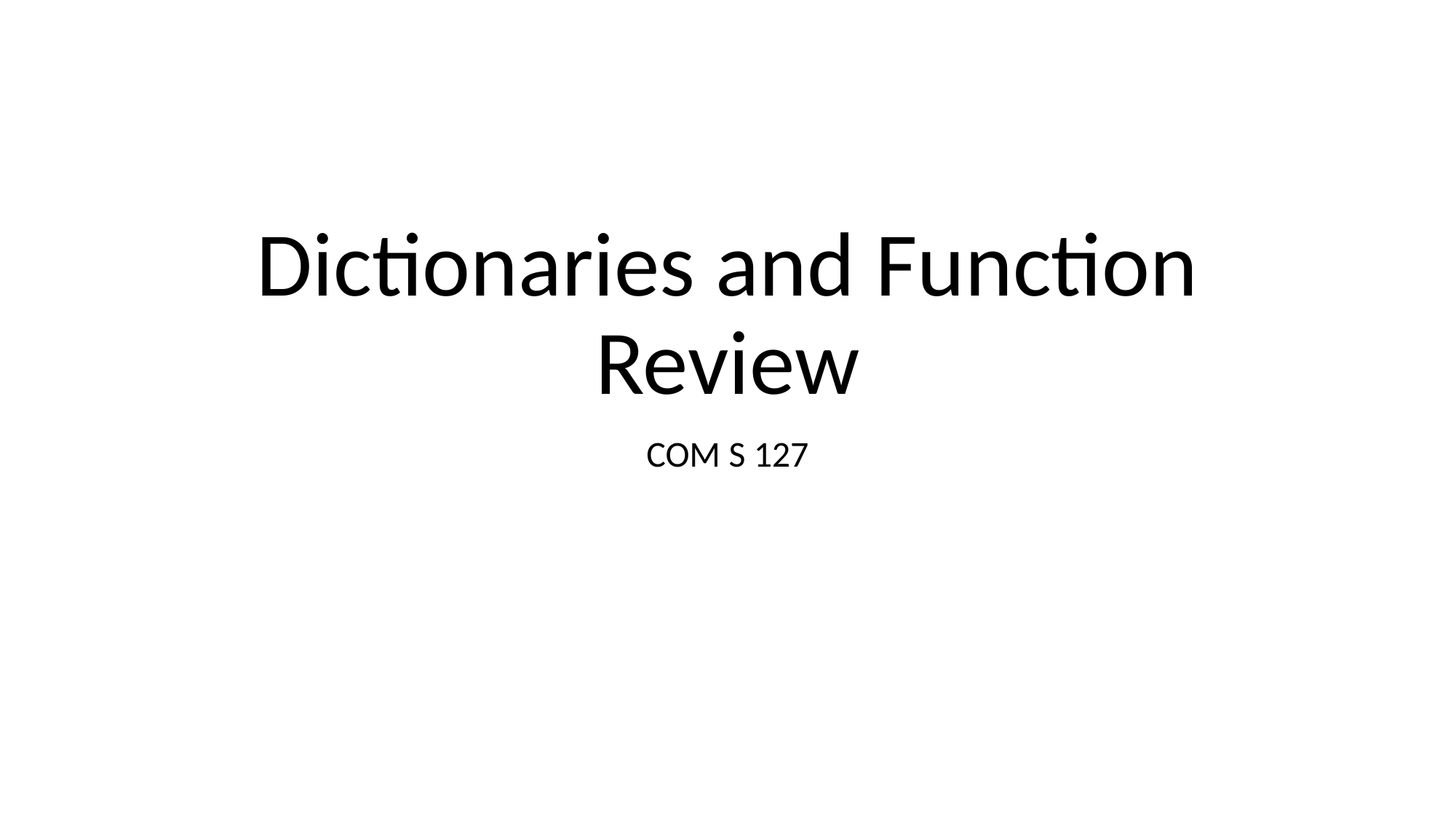

# Dictionaries and Function Review
COM S 127